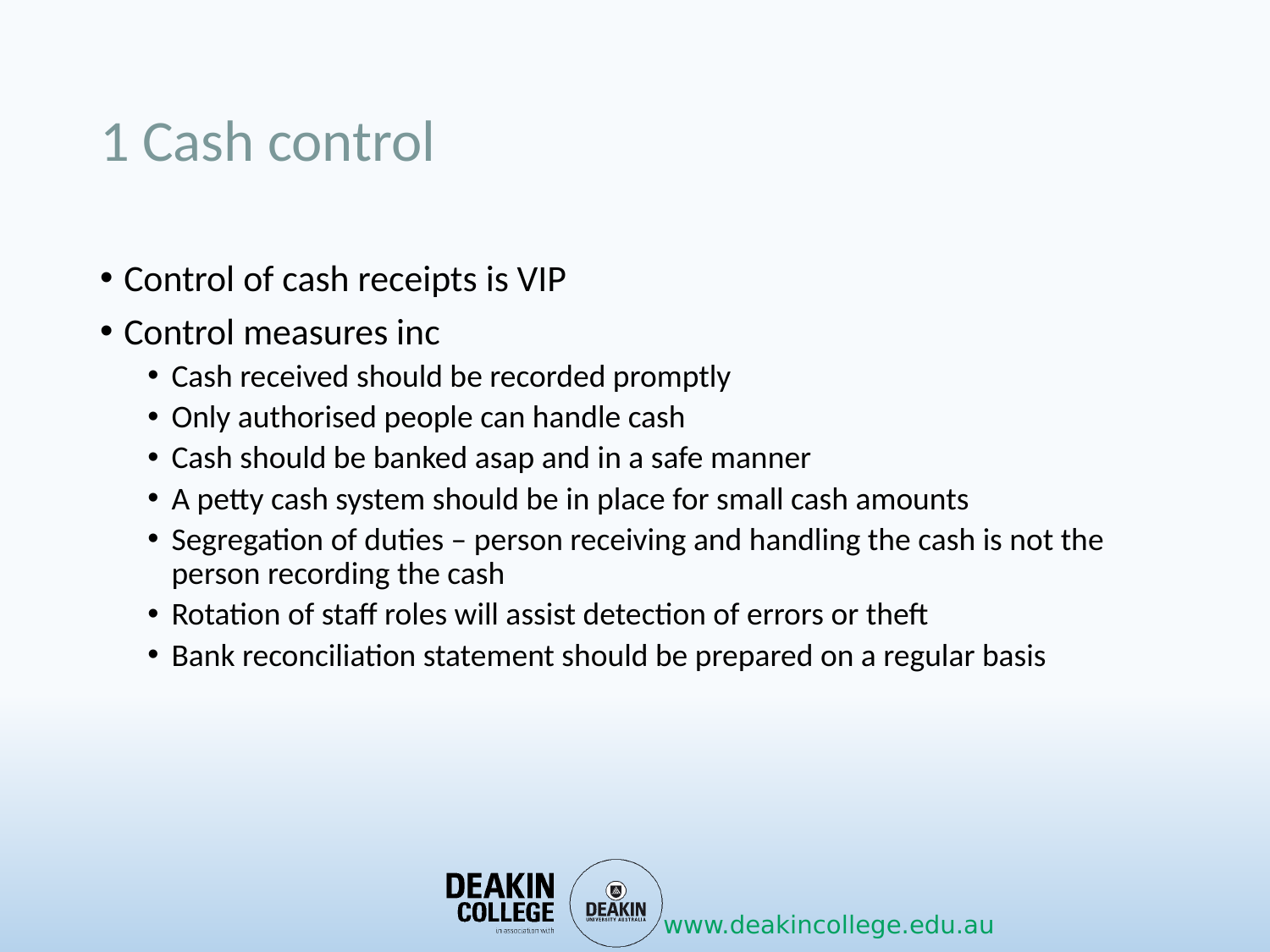

# 1 Cash control
Control of cash receipts is VIP
Control measures inc
Cash received should be recorded promptly
Only authorised people can handle cash
Cash should be banked asap and in a safe manner
A petty cash system should be in place for small cash amounts
Segregation of duties – person receiving and handling the cash is not the person recording the cash
Rotation of staff roles will assist detection of errors or theft
Bank reconciliation statement should be prepared on a regular basis